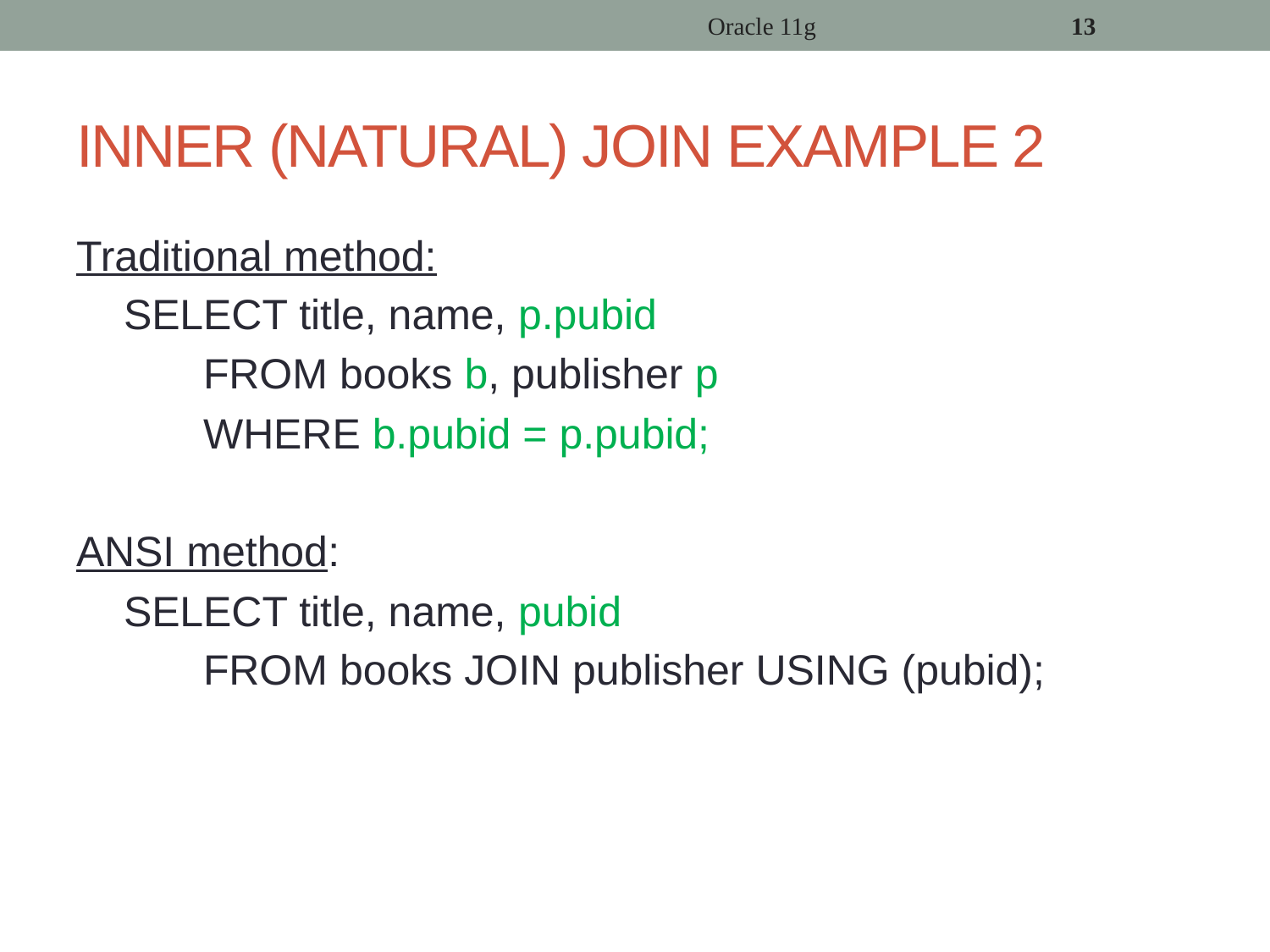

Oracle 11g
13
# INNER (NATURAL) JOIN EXAMPLE 2
Traditional method:
    SELECT title, name, p.pubid
	FROM books b, publisher p
	WHERE b.pubid = p.pubid;

ANSI method:
    SELECT title, name, pubid
	FROM books JOIN publisher USING (pubid);